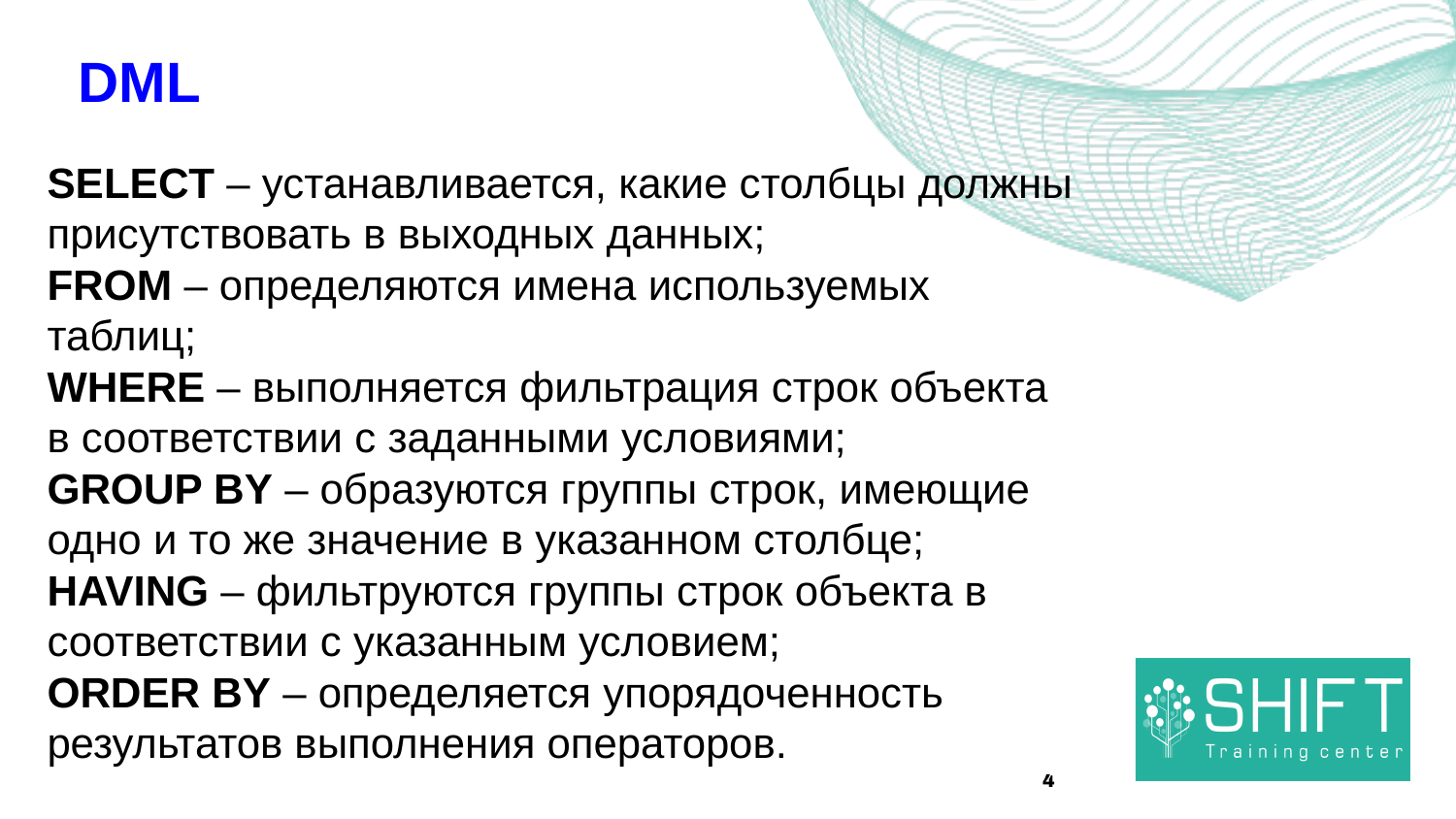

DML
SELECT – устанавливается, какие столбцы должны присутствовать в выходных данных;
FROM – определяются имена используемых таблиц;
WHERE – выполняется фильтрация строк объекта в соответствии с заданными условиями;
GROUP BY – образуются группы строк, имеющие одно и то же значение в указанном столбце;
HAVING – фильтруются группы строк объекта в соответствии с указанным условием;
ORDER BY – определяется упорядоченность результатов выполнения операторов.
4